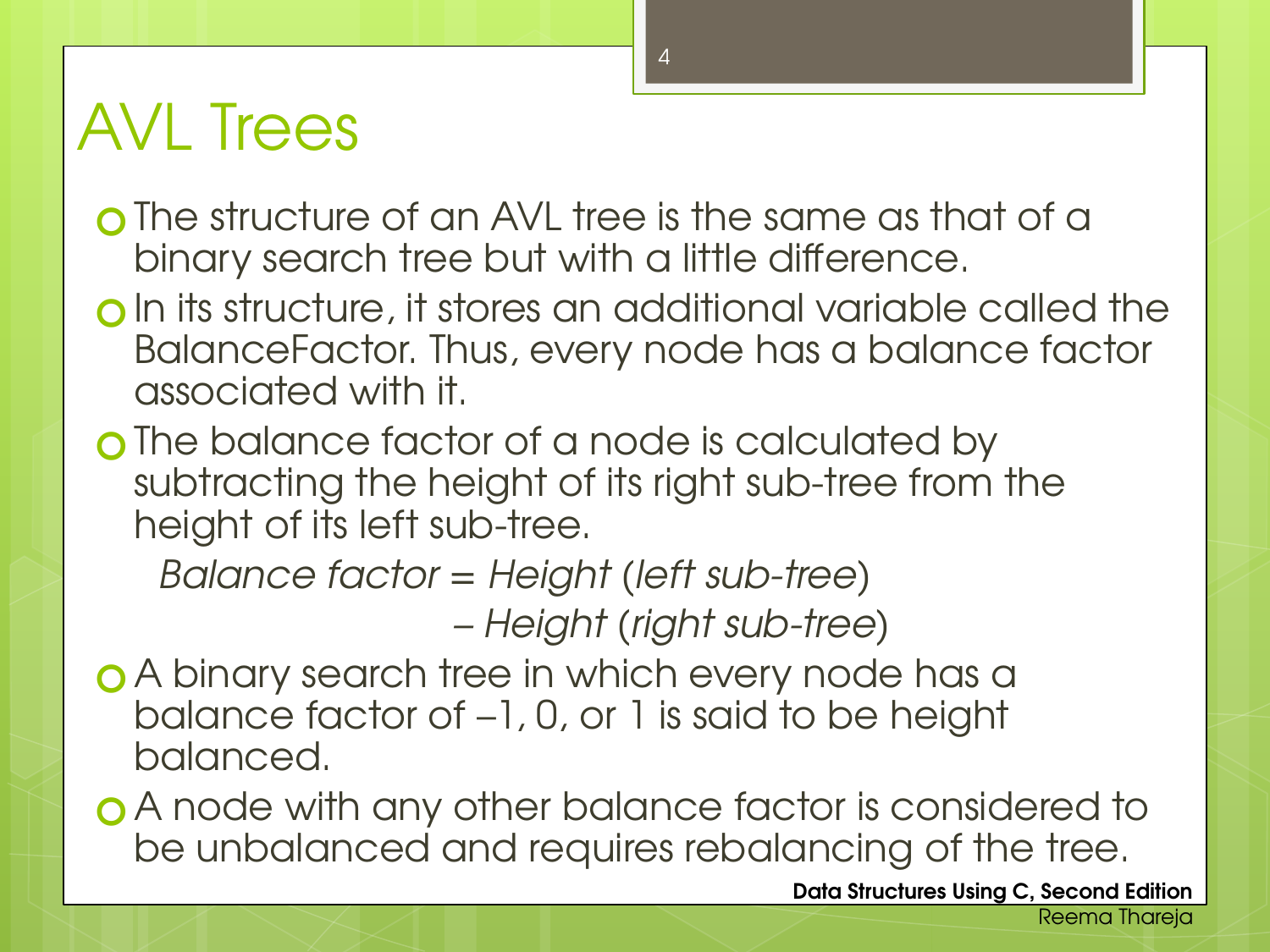

4
# AVL Trees
The structure of an AVL tree is the same as that of a binary search tree but with a little difference.
In its structure, it stores an additional variable called the BalanceFactor. Thus, every node has a balance factor associated with it.
The balance factor of a node is calculated by subtracting the height of its right sub-tree from the height of its left sub-tree.
Balance factor = Height (left sub-tree)
    – Height (right sub-tree)
A binary search tree in which every node has a balance factor of –1, 0, or 1 is said to be height balanced.
A node with any other balance factor is considered to be unbalanced and requires rebalancing of the tree.

Data Structures Using C, Second Edition
Reema Thareja